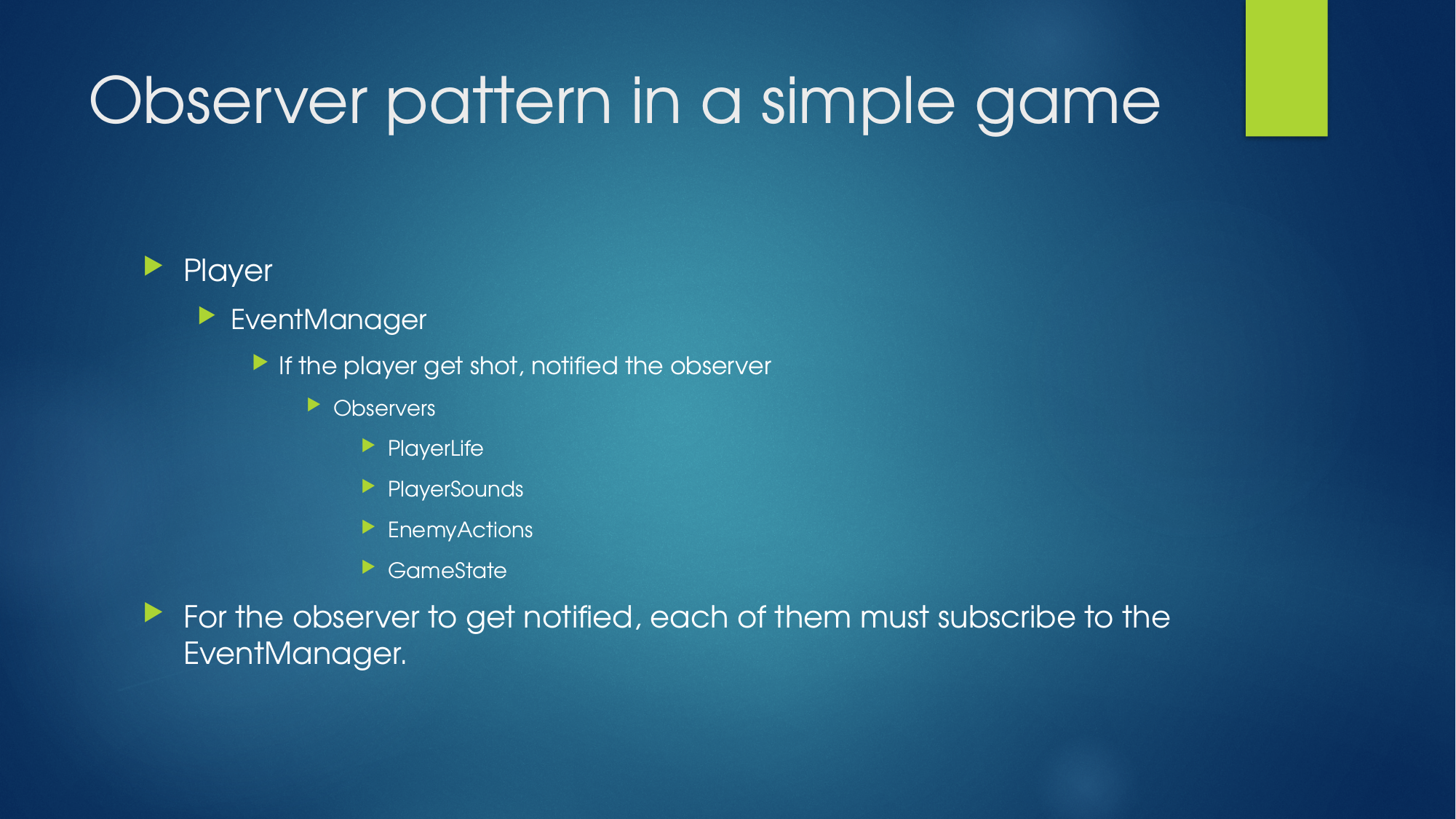

# Observer pattern in a simple game
Player
EventManager
If the player get shot, notified the observer
Observers
PlayerLife
PlayerSounds
EnemyActions
GameState
For the observer to get notified, each of them must subscribe to the EventManager.